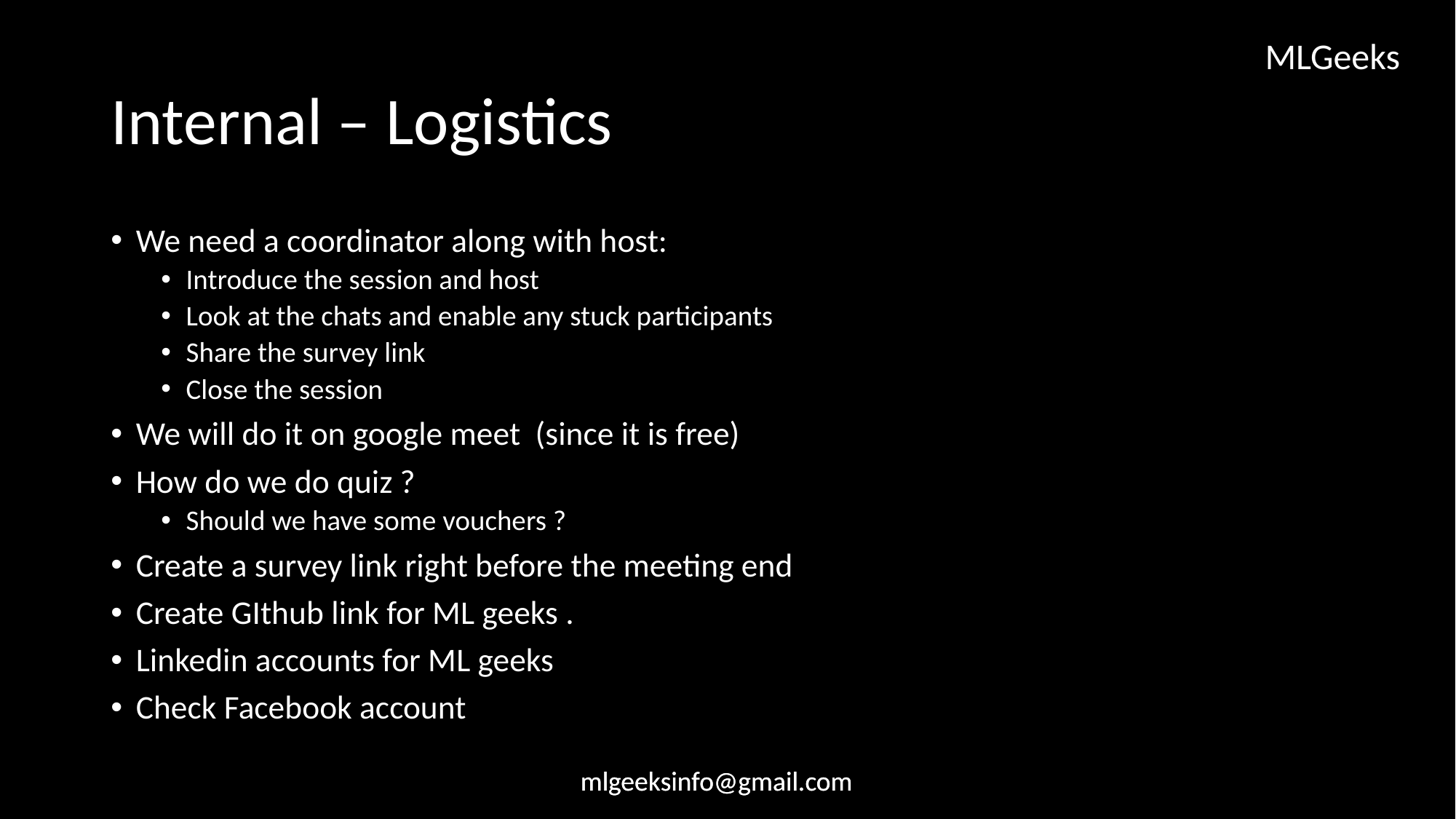

# Internal – Logistics
We need a coordinator along with host:
Introduce the session and host
Look at the chats and enable any stuck participants
Share the survey link
Close the session
We will do it on google meet  (since it is free)
How do we do quiz ?
Should we have some vouchers ?
Create a survey link right before the meeting end
Create GIthub link for ML geeks .
Linkedin accounts for ML geeks
Check Facebook account